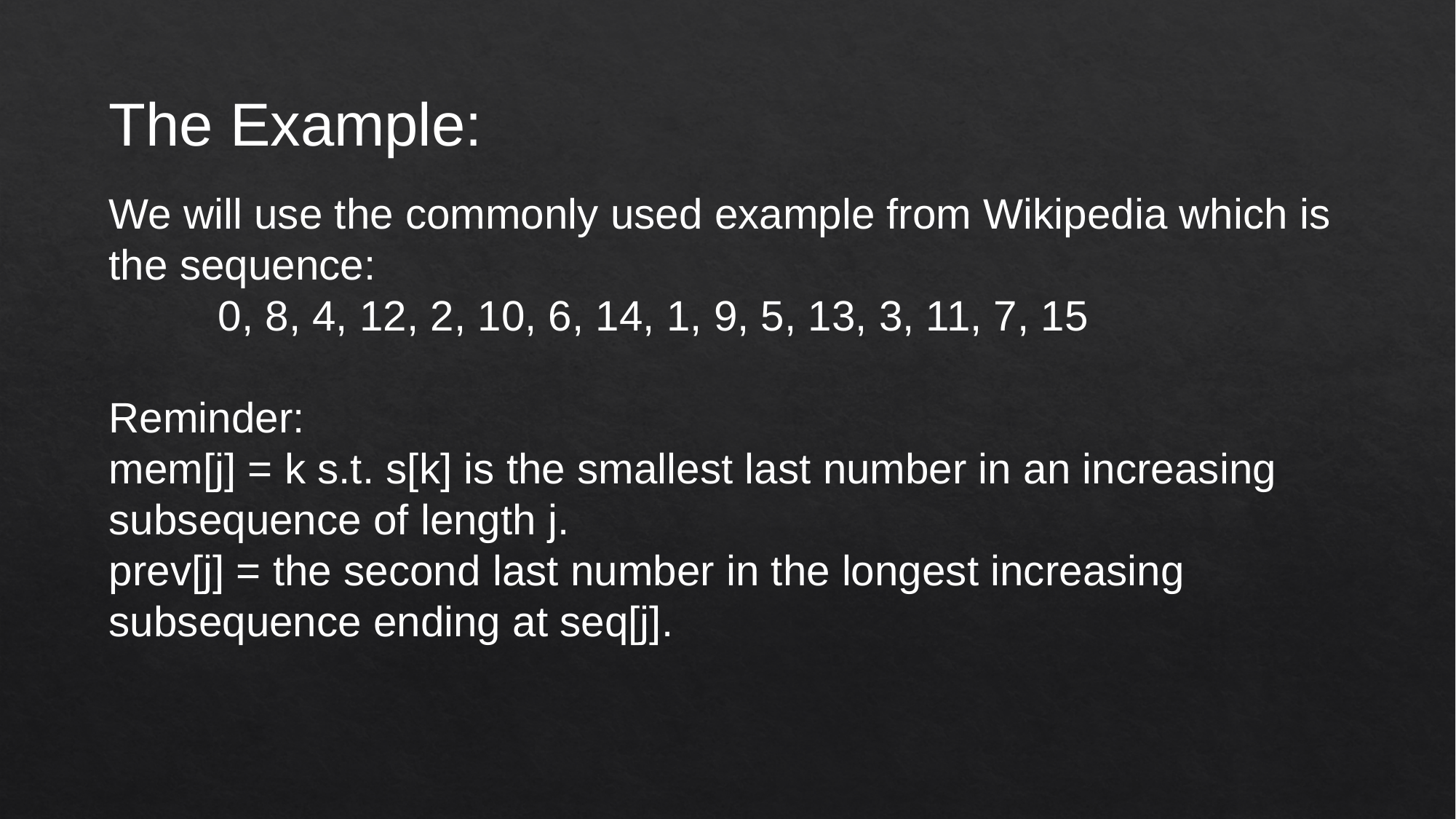

The Example:
We will use the commonly used example from Wikipedia which is the sequence:
	0, 8, 4, 12, 2, 10, 6, 14, 1, 9, 5, 13, 3, 11, 7, 15

Reminder:
mem[j] = k s.t. s[k] is the smallest last number in an increasing subsequence of length j.
prev[j] = the second last number in the longest increasing subsequence ending at seq[j].